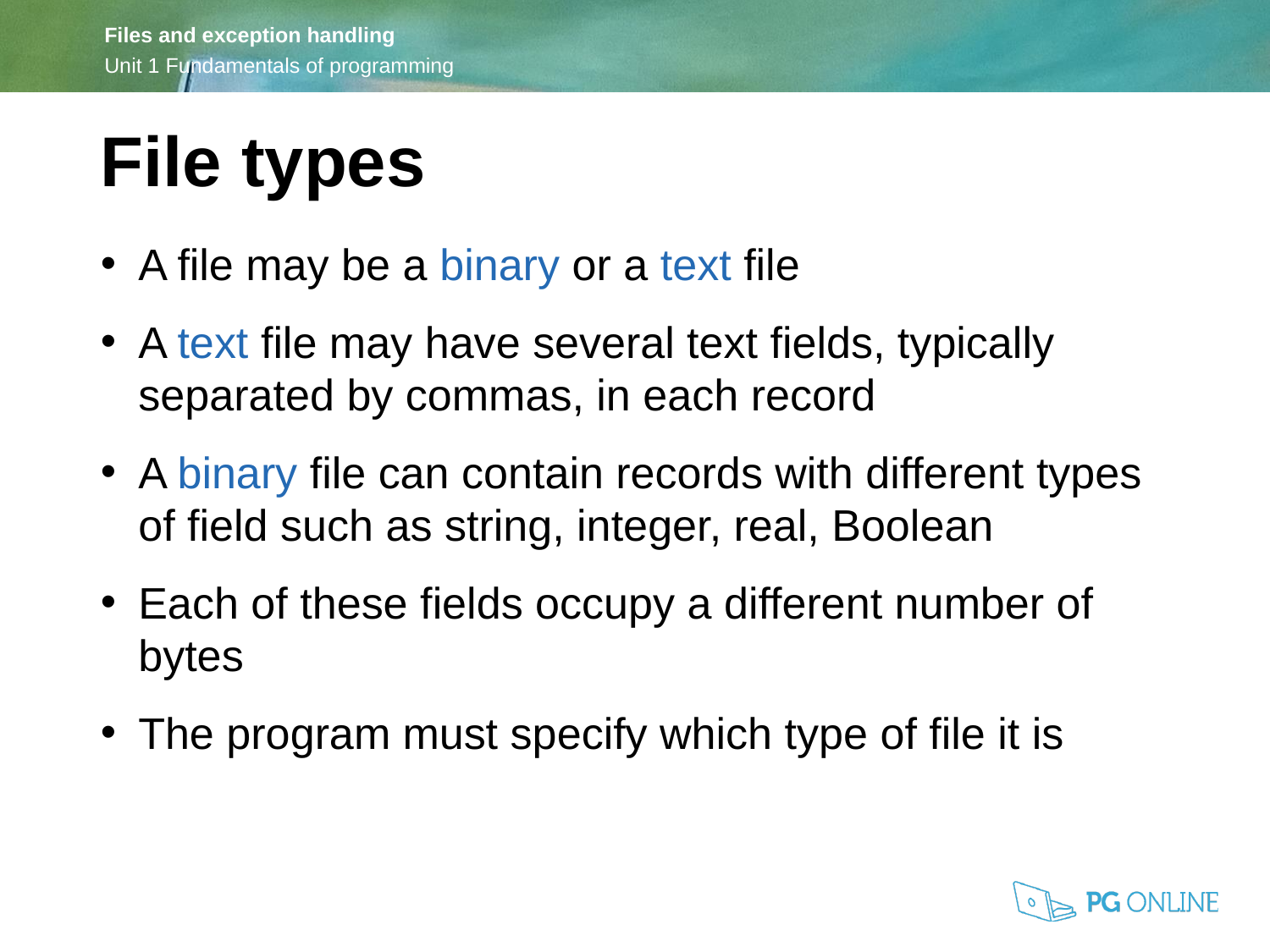

File types
A file may be a binary or a text file
A text file may have several text fields, typically separated by commas, in each record
A binary file can contain records with different types of field such as string, integer, real, Boolean
Each of these fields occupy a different number of bytes
The program must specify which type of file it is